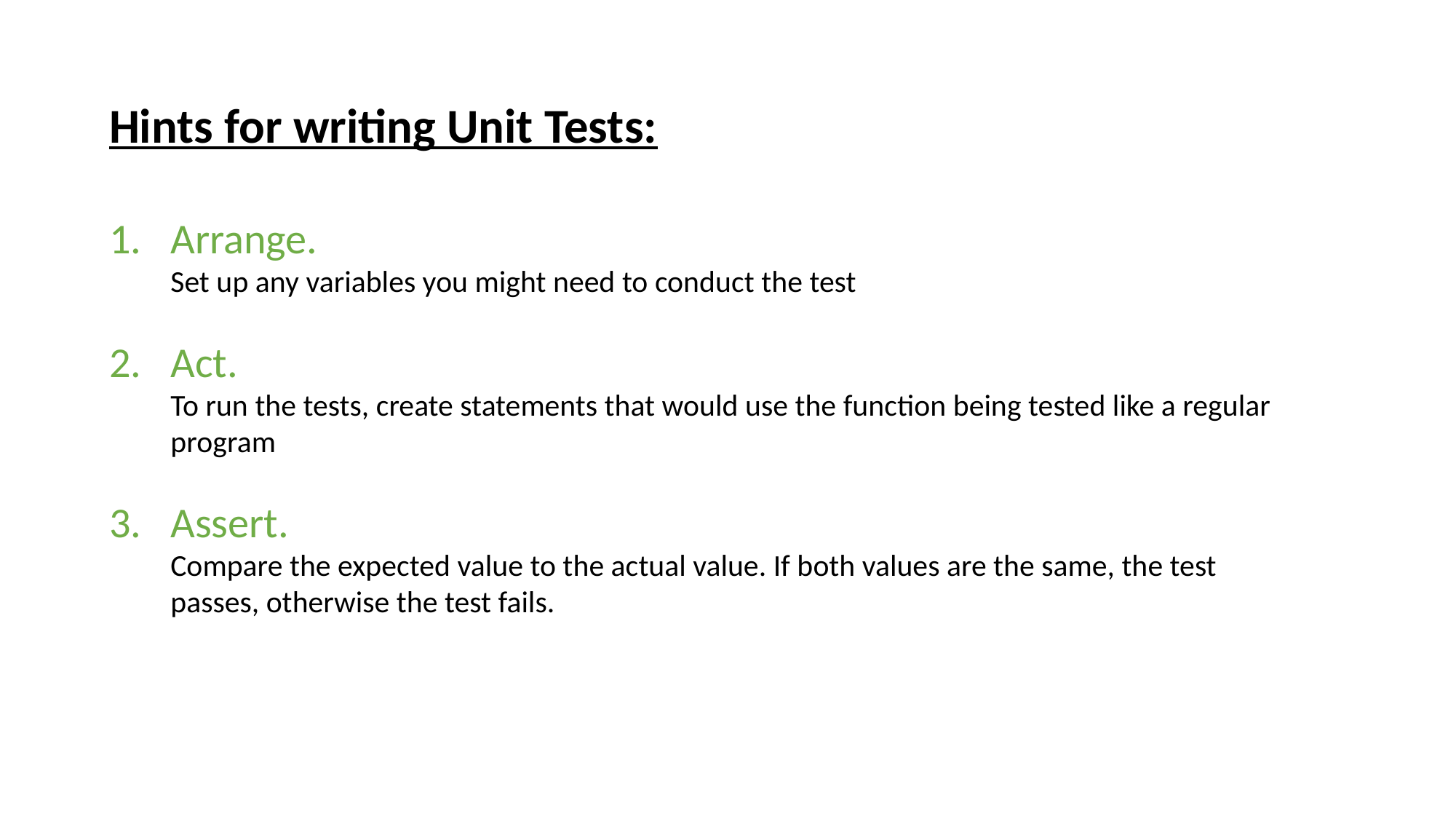

Hints for writing Unit Tests:

Arrange.
Set up any variables you might need to conduct the test
Act.
To run the tests, create statements that would use the function being tested like a regular program
Assert.
Compare the expected value to the actual value. If both values are the same, the test passes, otherwise the test fails.